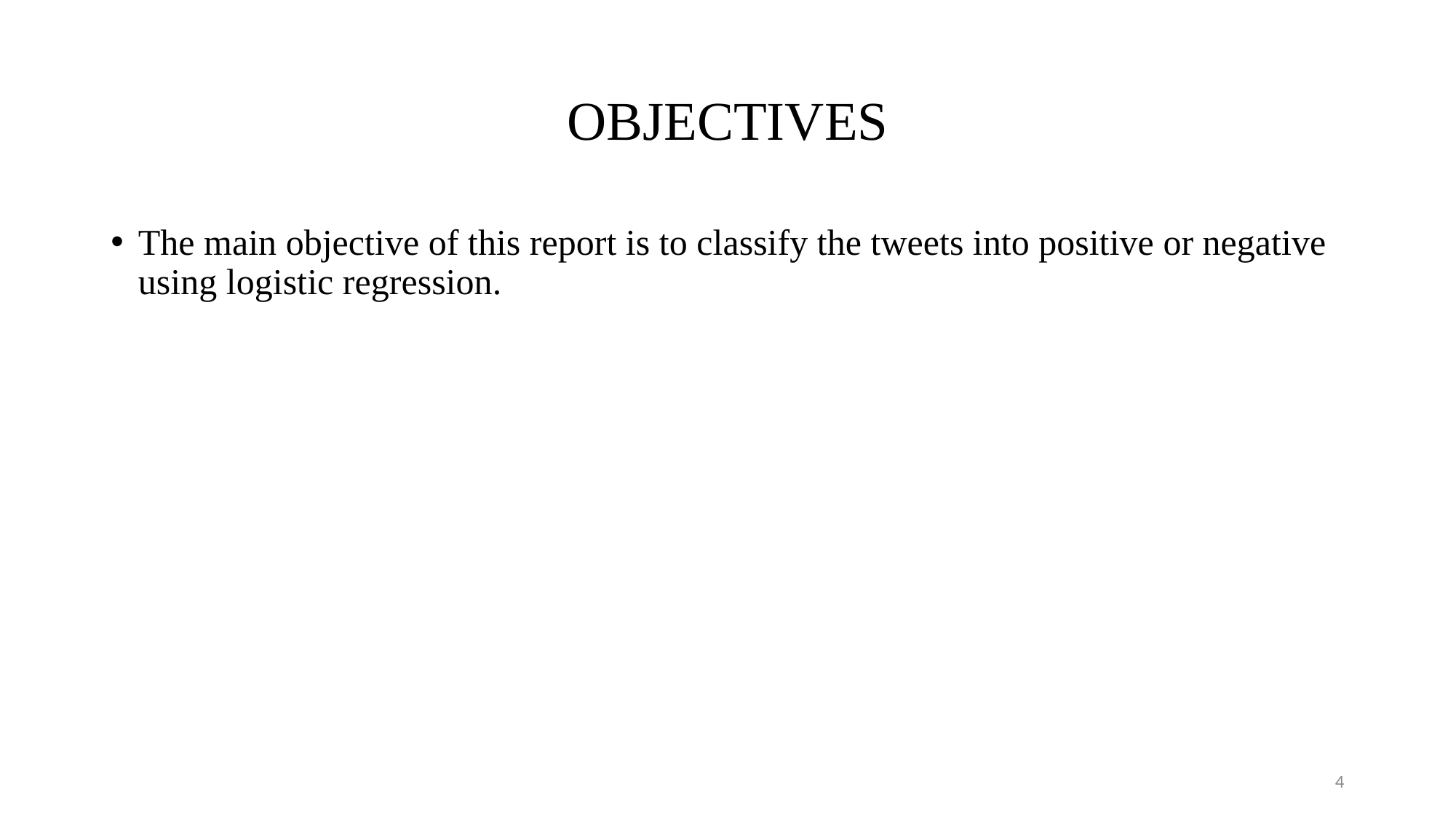

# OBJECTIVES
The main objective of this report is to classify the tweets into positive or negative using logistic regression.
4